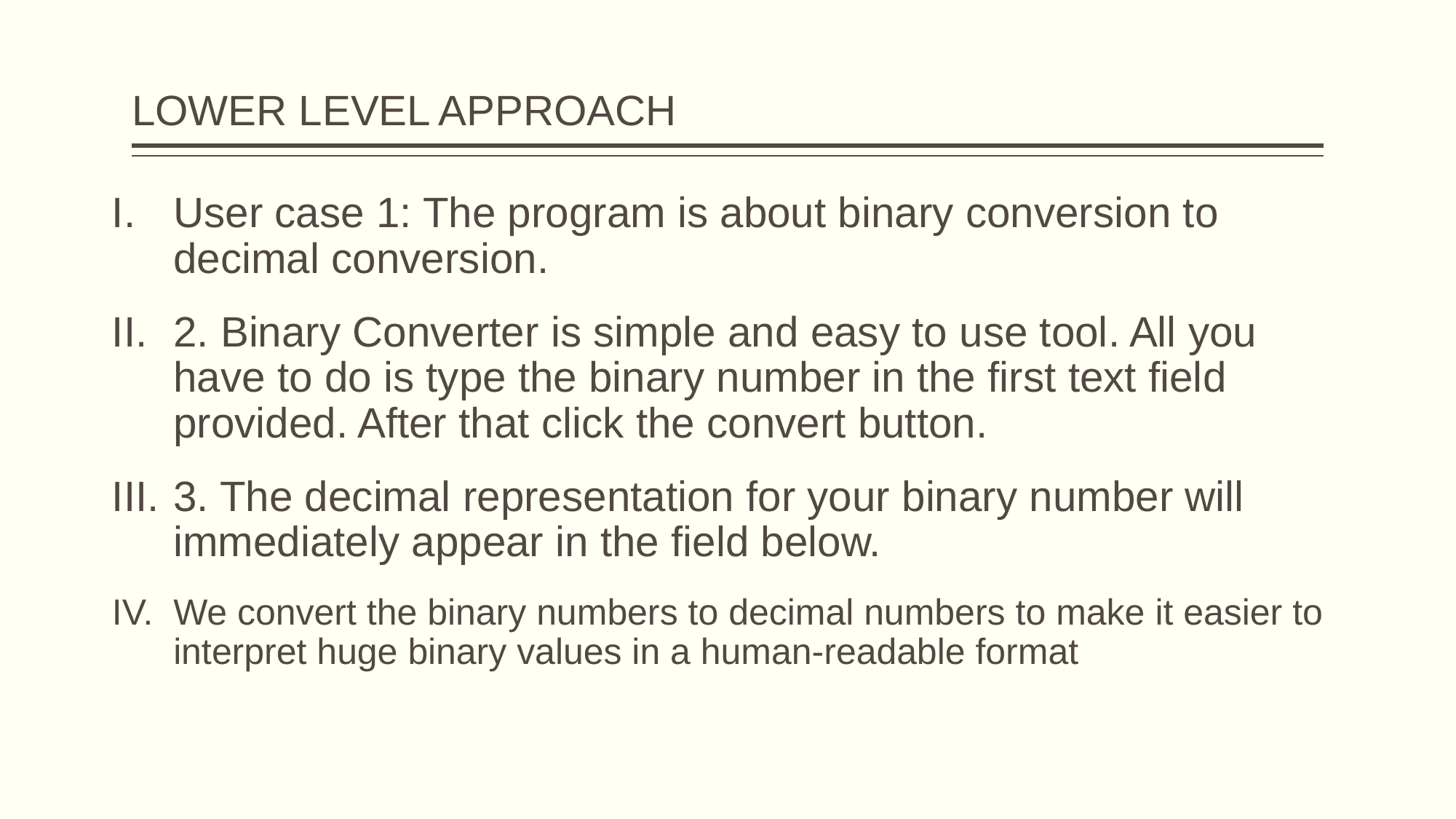

# LOWER LEVEL APPROACH
User case 1: The program is about binary conversion to decimal conversion.
2. Binary Converter is simple and easy to use tool. All you have to do is type the binary number in the first text field provided. After that click the convert button.
3. The decimal representation for your binary number will immediately appear in the field below.
We convert the binary numbers to decimal numbers to make it easier to interpret huge binary values in a human-readable format